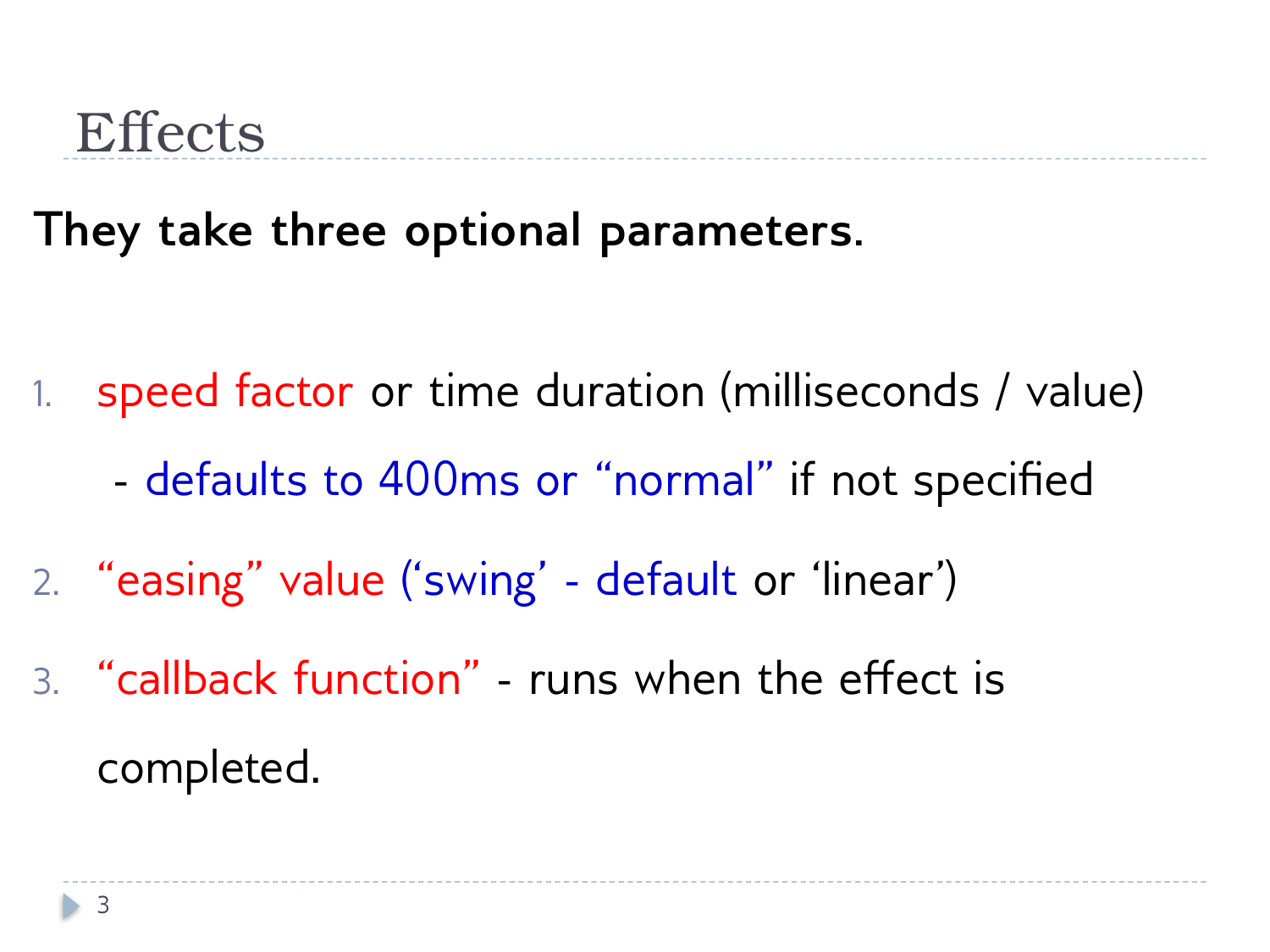

# Effects
They take three optional parameters.

speed factor or time duration (milliseconds / value)
 - defaults to 400ms or “normal” if not specified
“easing” value (‘swing’ - default or ‘linear’)
“callback function” - runs when the effect is completed.
3